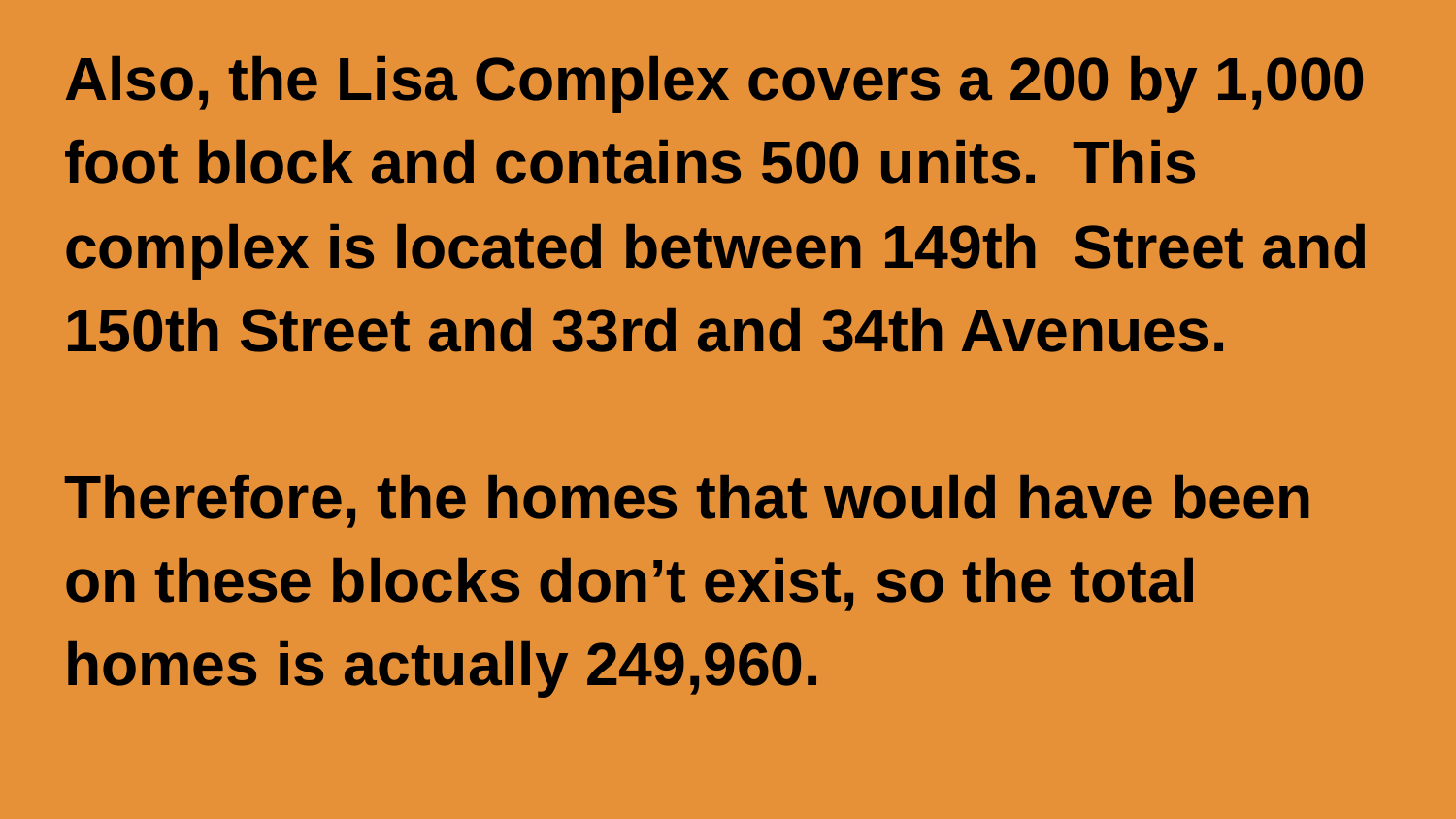

Also, the Lisa Complex covers a 200 by 1,000 foot block and contains 500 units.  This complex is located between 149th  Street and 150th Street and 33rd and 34th Avenues.

Therefore, the homes that would have been on these blocks don’t exist, so the total homes is actually 249,960.